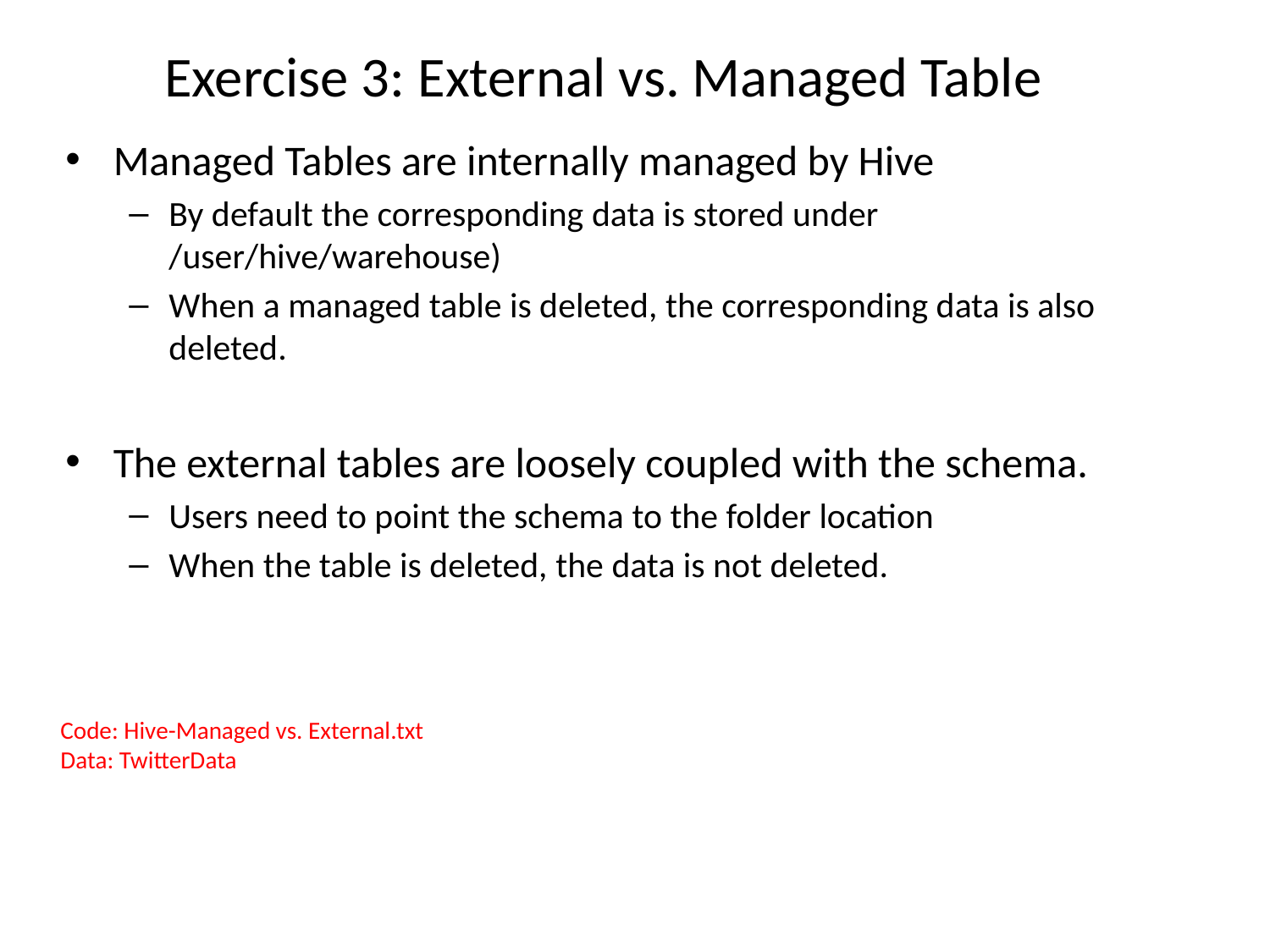

# Exercise 3: External vs. Managed Table
Managed Tables are internally managed by Hive
By default the corresponding data is stored under /user/hive/warehouse)
When a managed table is deleted, the corresponding data is also deleted.

The external tables are loosely coupled with the schema.
Users need to point the schema to the folder location
When the table is deleted, the data is not deleted.
Code: Hive-Managed vs. External.txt
Data: TwitterData